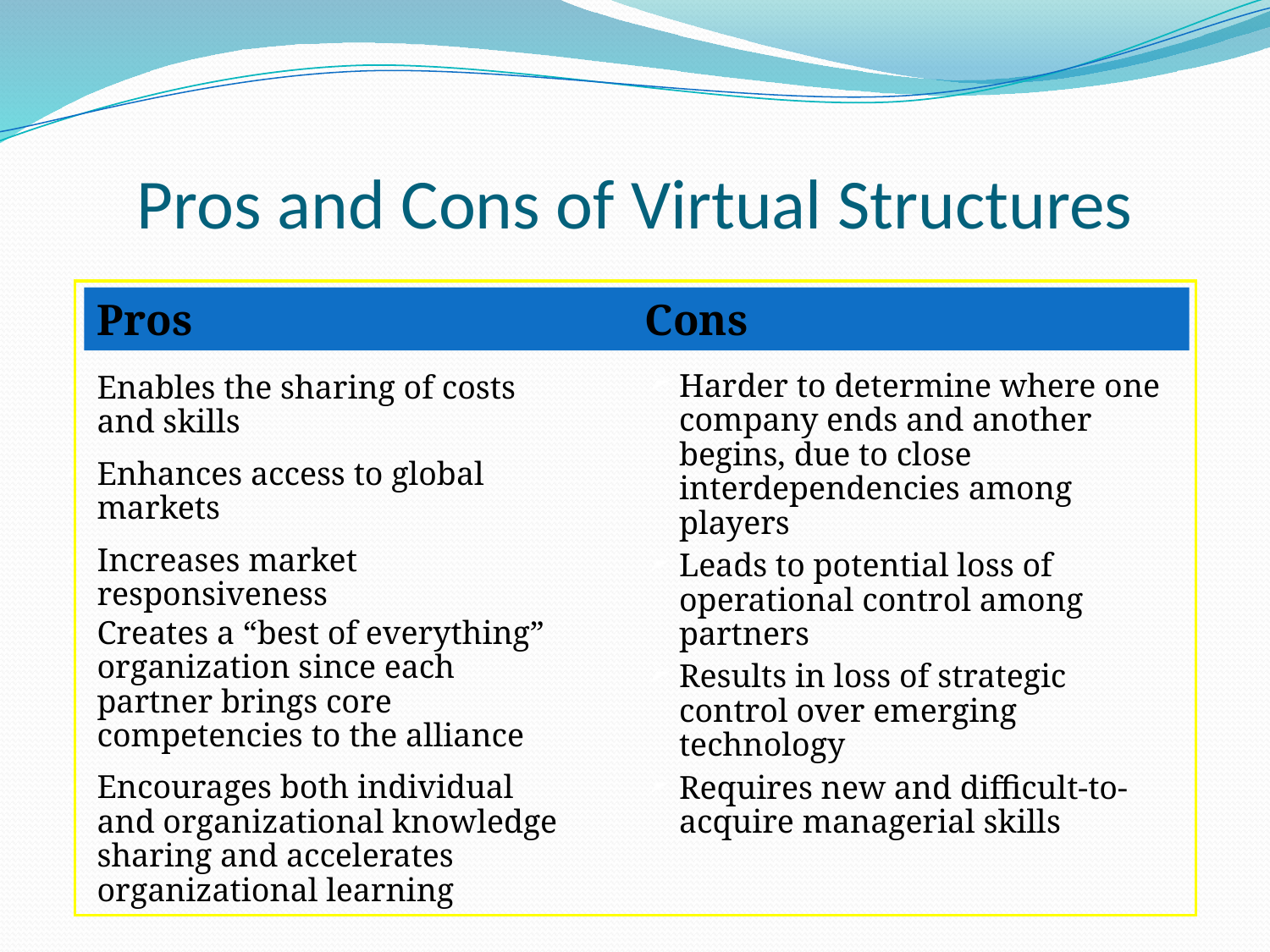

# Pros and Cons of Virtual Structures

Pros	Cons
Harder to determine where one company ends and another begins, due to close interdependencies among players
Leads to potential loss of operational control among partners
Results in loss of strategic control over emerging technology
Requires new and difficult-to-acquire managerial skills
Enables the sharing of costs and skills

Enhances access to global markets

Increases market responsiveness
Creates a “best of everything” organization since each partner brings core competencies to the alliance

Encourages both individual and organizational knowledge sharing and accelerates organizational learning